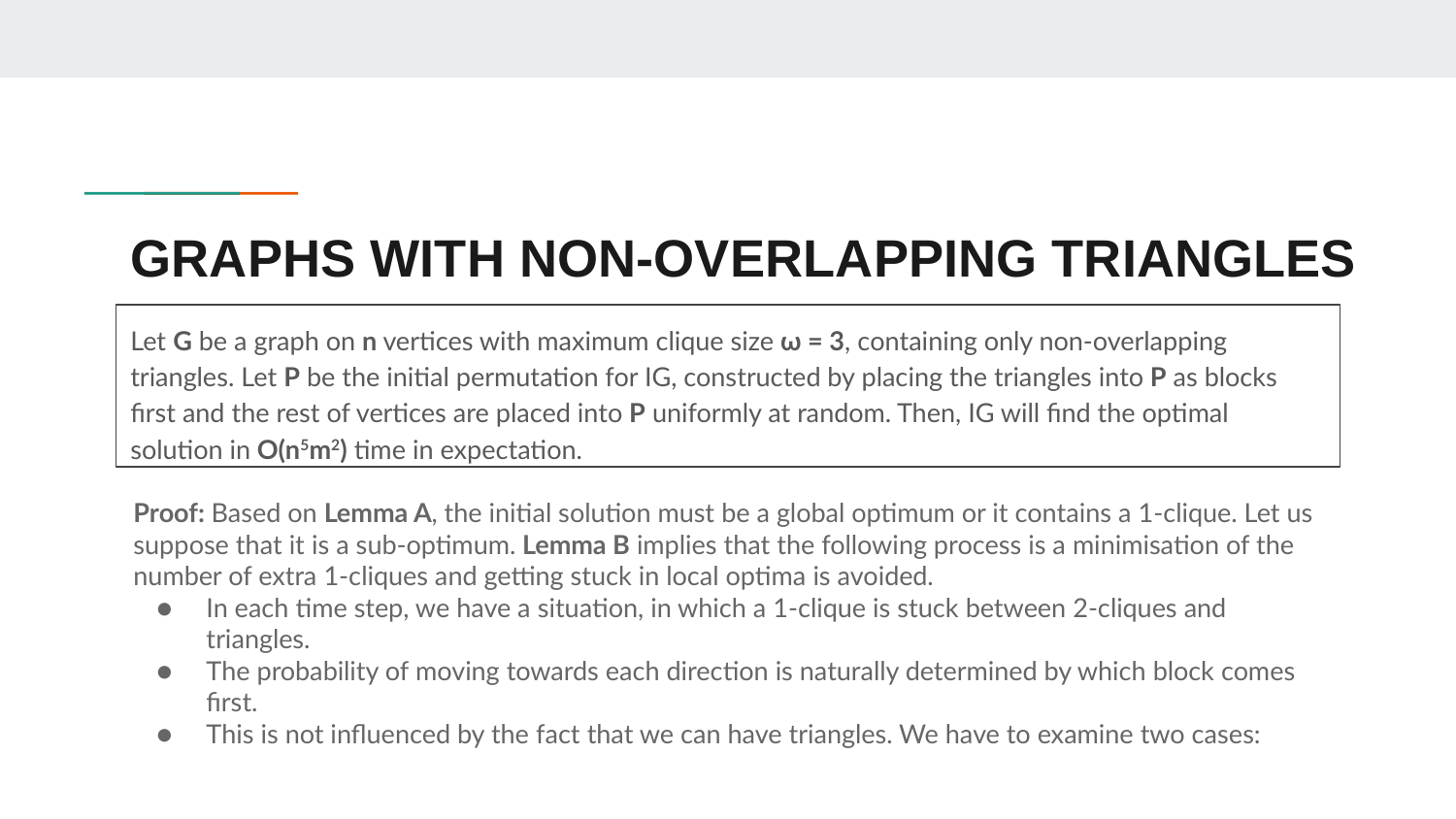

# GRAPHS WITH NON-OVERLAPPING TRIANGLES
Let G be a graph on n vertices with maximum clique size ω = 3, containing only non-overlapping triangles. Let P be the initial permutation for IG, constructed by placing the triangles into P as blocks first and the rest of vertices are placed into P uniformly at random. Then, IG will find the optimal solution in O(n5m2) time in expectation.
Proof: Based on Lemma A, the initial solution must be a global optimum or it contains a 1-clique. Let us suppose that it is a sub-optimum. Lemma B implies that the following process is a minimisation of the number of extra 1-cliques and getting stuck in local optima is avoided.
In each time step, we have a situation, in which a 1-clique is stuck between 2-cliques and triangles.
The probability of moving towards each direction is naturally determined by which block comes first.
This is not influenced by the fact that we can have triangles. We have to examine two cases: